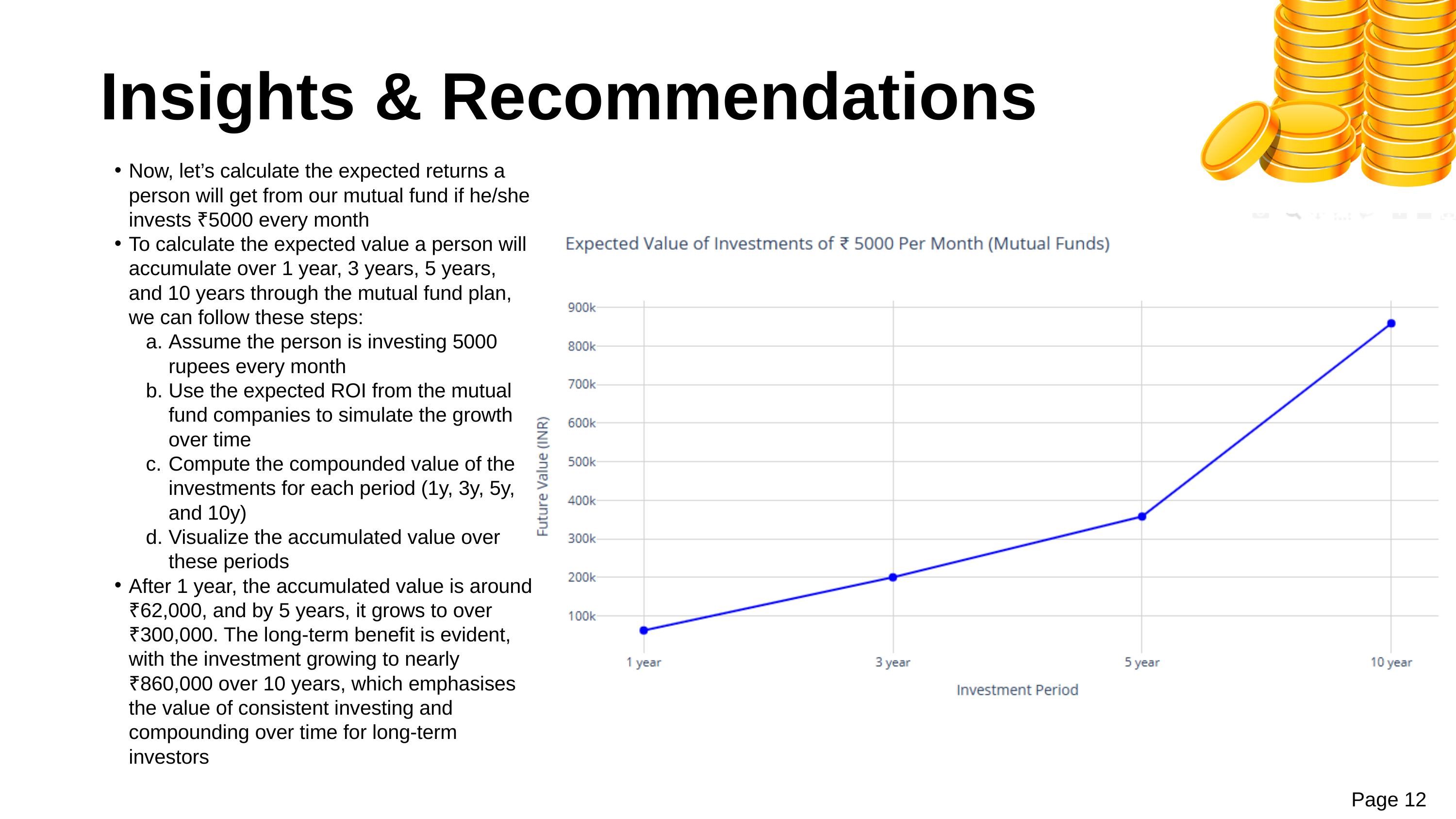

Insights & Recommendations

Now, let’s calculate the expected returns a person will get from our mutual fund if he/she invests ₹5000 every month
To calculate the expected value a person will accumulate over 1 year, 3 years, 5 years, and 10 years through the mutual fund plan, we can follow these steps:
Assume the person is investing 5000 rupees every month
Use the expected ROI from the mutual fund companies to simulate the growth over time
Compute the compounded value of the investments for each period (1y, 3y, 5y, and 10y)
Visualize the accumulated value over these periods
After 1 year, the accumulated value is around ₹62,000, and by 5 years, it grows to over ₹300,000. The long-term benefit is evident, with the investment growing to nearly ₹860,000 over 10 years, which emphasises the value of consistent investing and compounding over time for long-term investors

Page 12